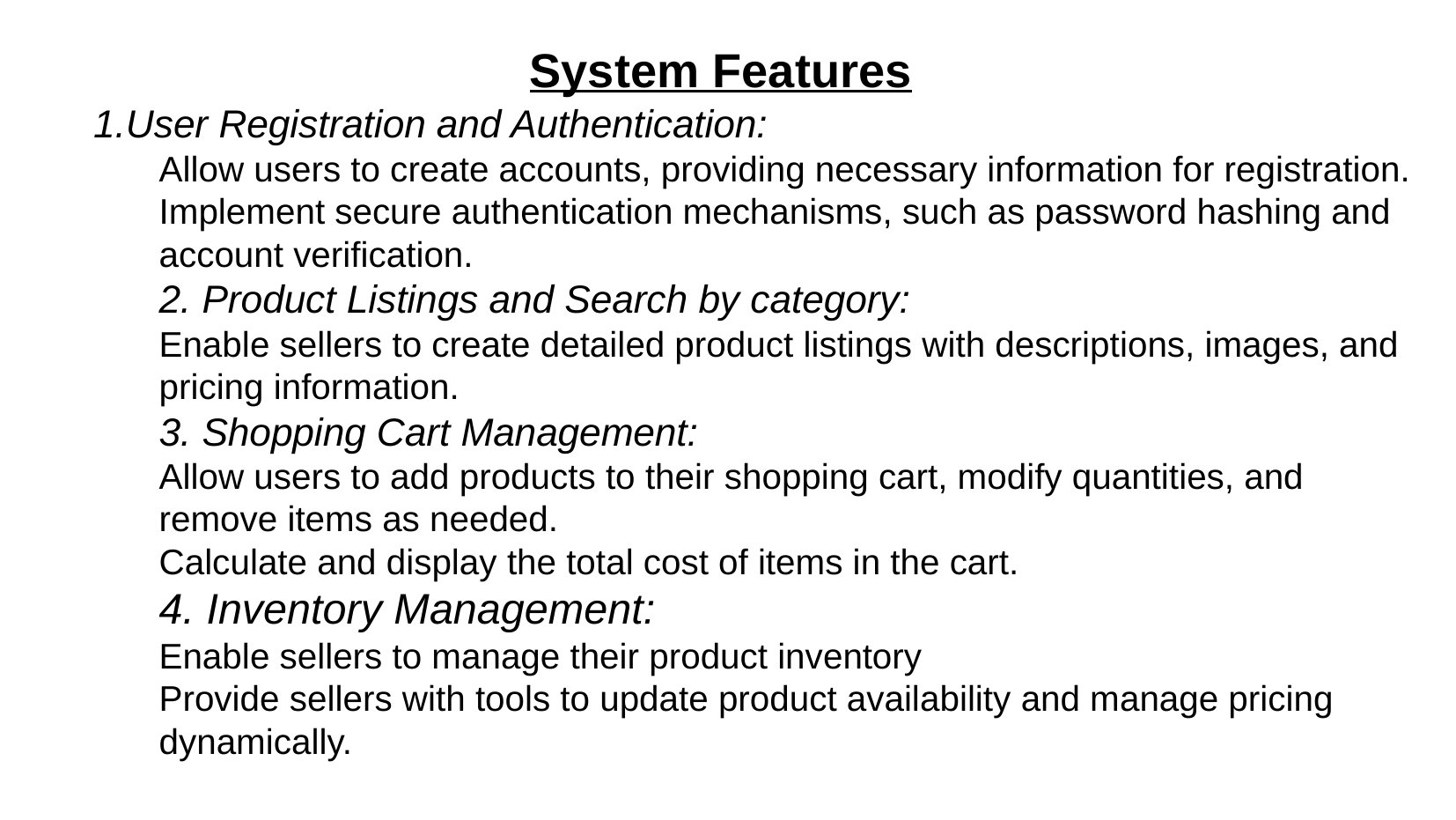

# System Features
1.User Registration and Authentication:
Allow users to create accounts, providing necessary information for registration.
Implement secure authentication mechanisms, such as password hashing and account verification.
2. Product Listings and Search by category:
Enable sellers to create detailed product listings with descriptions, images, and pricing information.
3. Shopping Cart Management:
Allow users to add products to their shopping cart, modify quantities, and remove items as needed.
Calculate and display the total cost of items in the cart.
4. Inventory Management:
Enable sellers to manage their product inventory
Provide sellers with tools to update product availability and manage pricing dynamically.